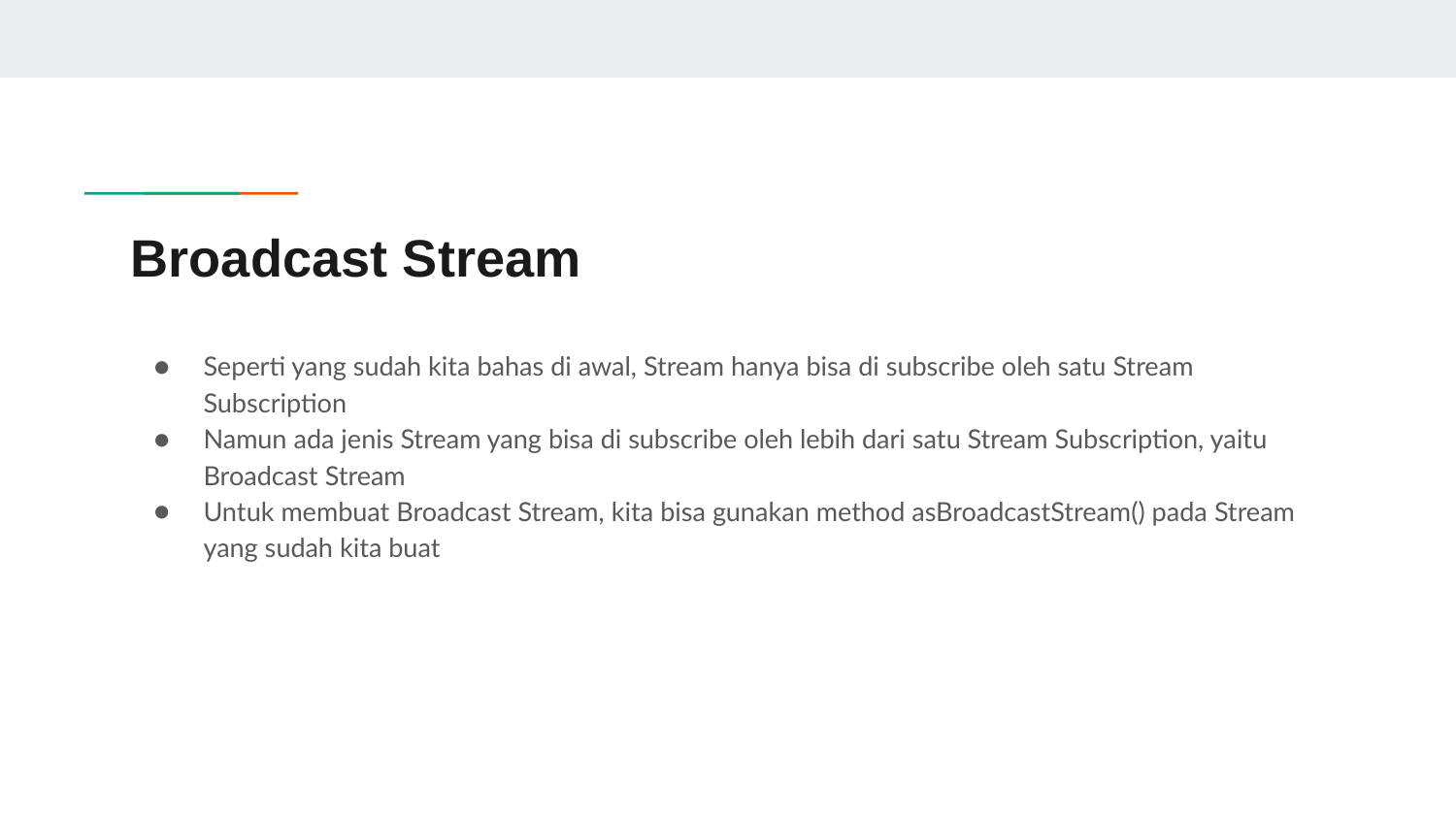

# Broadcast Stream
Seperti yang sudah kita bahas di awal, Stream hanya bisa di subscribe oleh satu Stream Subscription
Namun ada jenis Stream yang bisa di subscribe oleh lebih dari satu Stream Subscription, yaitu Broadcast Stream
Untuk membuat Broadcast Stream, kita bisa gunakan method asBroadcastStream() pada Stream yang sudah kita buat